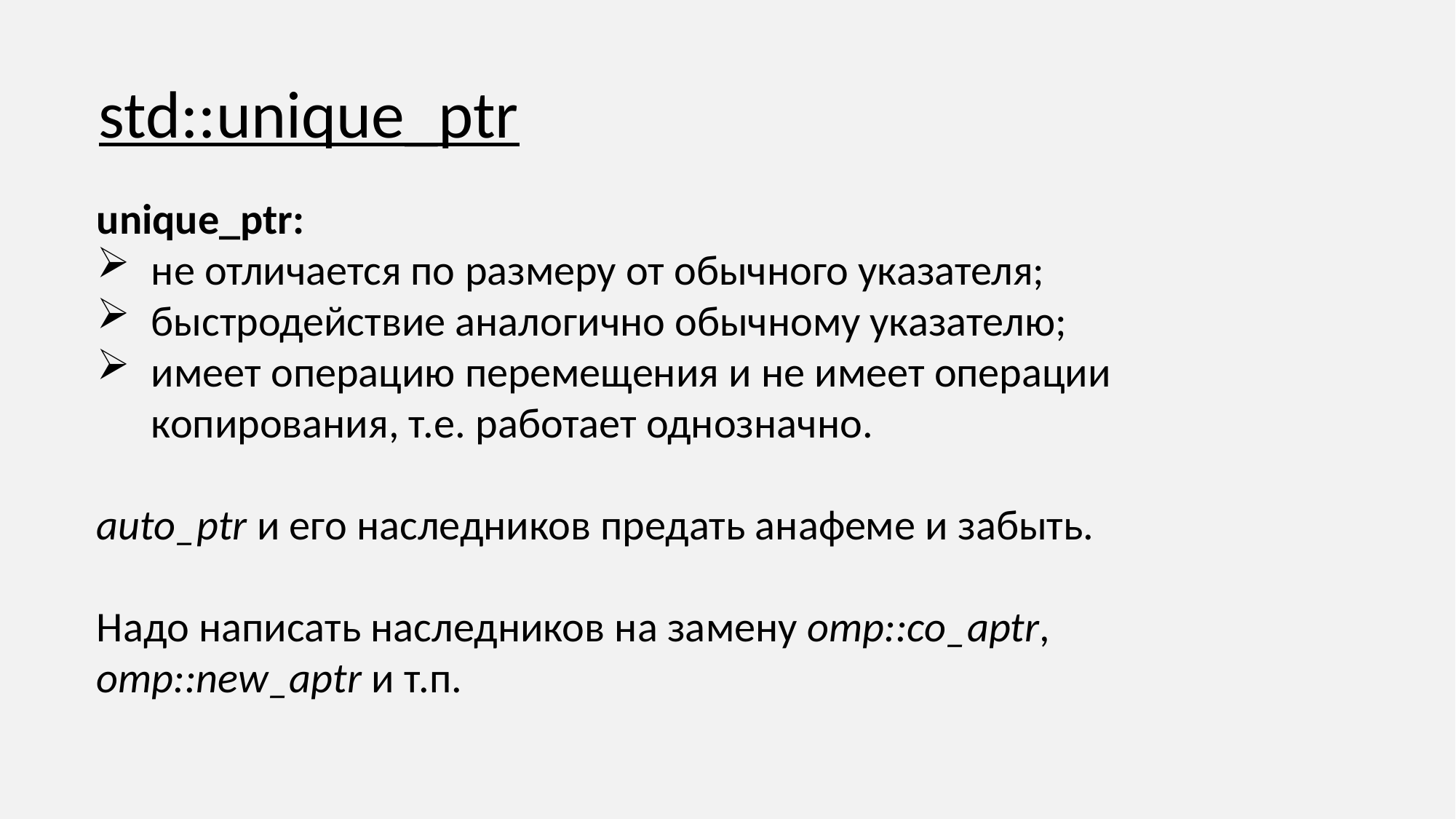

std::unique_ptr
unique_ptr:
не отличается по размеру от обычного указателя;
быстродействие аналогично обычному указателю;
имеет операцию перемещения и не имеет операции копирования, т.е. работает однозначно.

auto_ptr и его наследников предать анафеме и забыть.

Надо написать наследников на замену omp::co_aptr, omp::new_aptr и т.п.